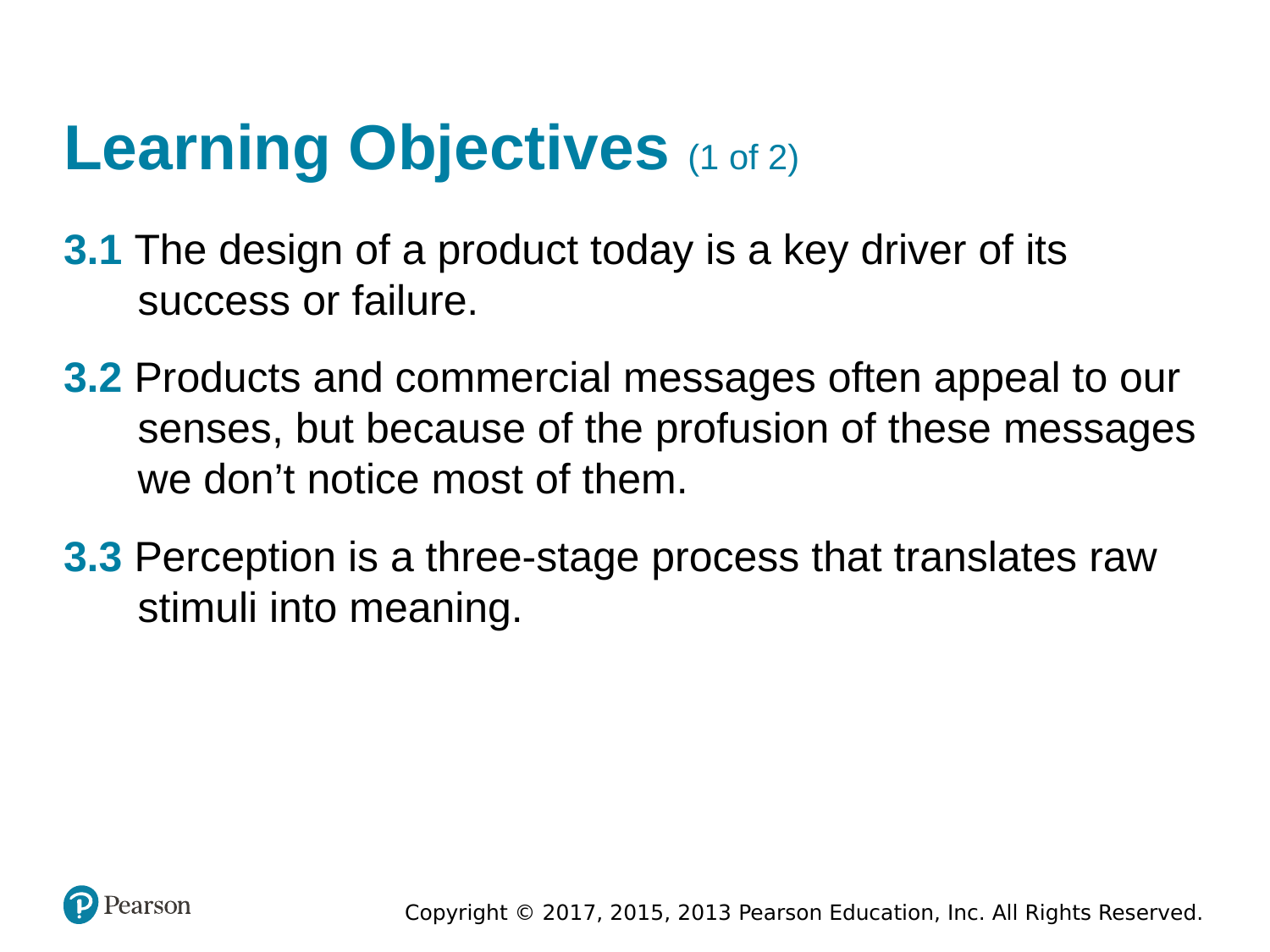

# Learning Objectives (1 of 2)
3.1 The design of a product today is a key driver of its success or failure.
3.2 Products and commercial messages often appeal to our senses, but because of the profusion of these messages we don’t notice most of them.
3.3 Perception is a three-stage process that translates raw stimuli into meaning.